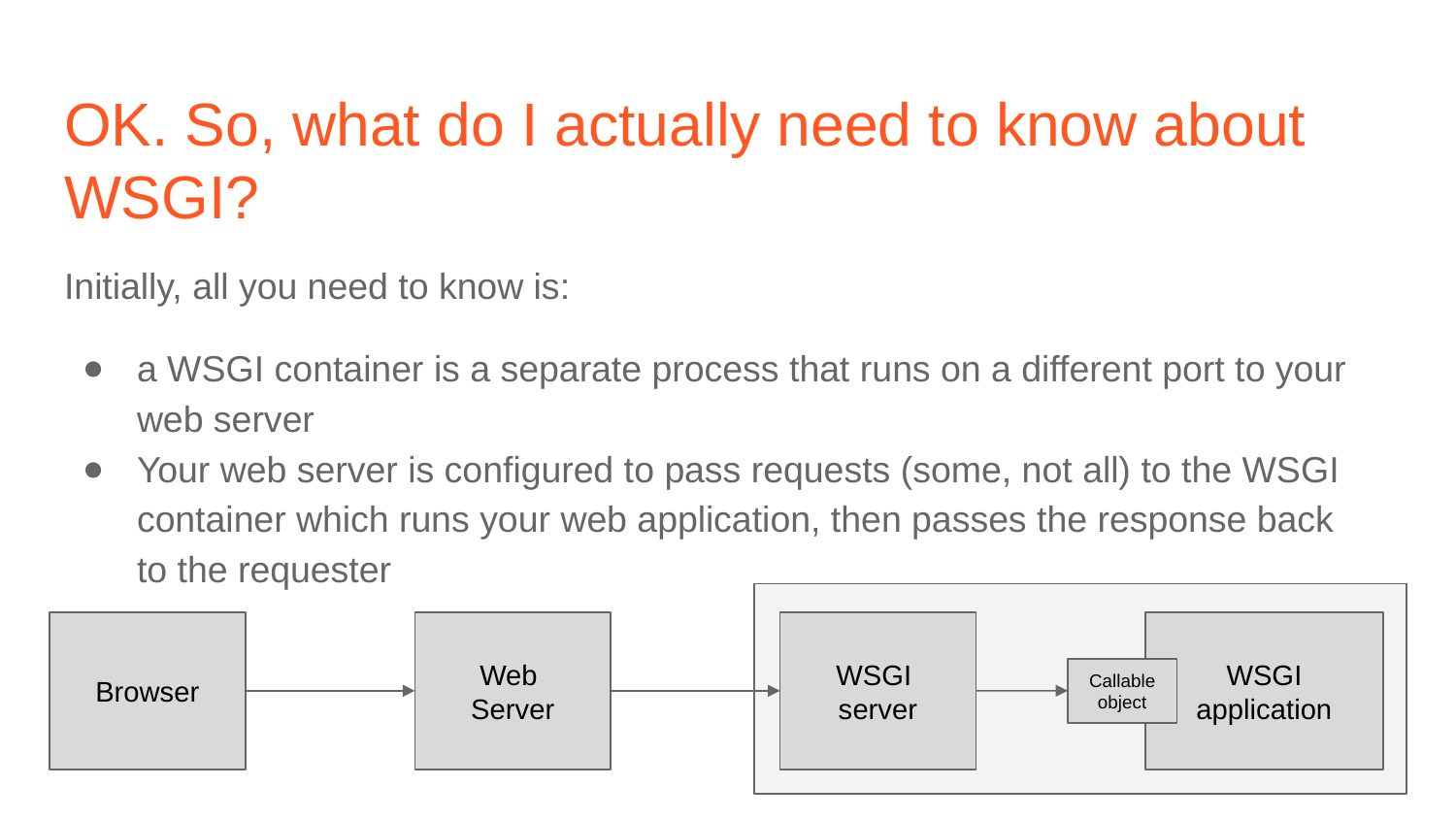

# OK. So, what do I actually need to know about WSGI?
Initially, all you need to know is:
a WSGI container is a separate process that runs on a different port to your web server
Your web server is configured to pass requests (some, not all) to the WSGI container which runs your web application, then passes the response back to the requester

Browser
Web
Server
WSGI
server
WSGI application
Callable object